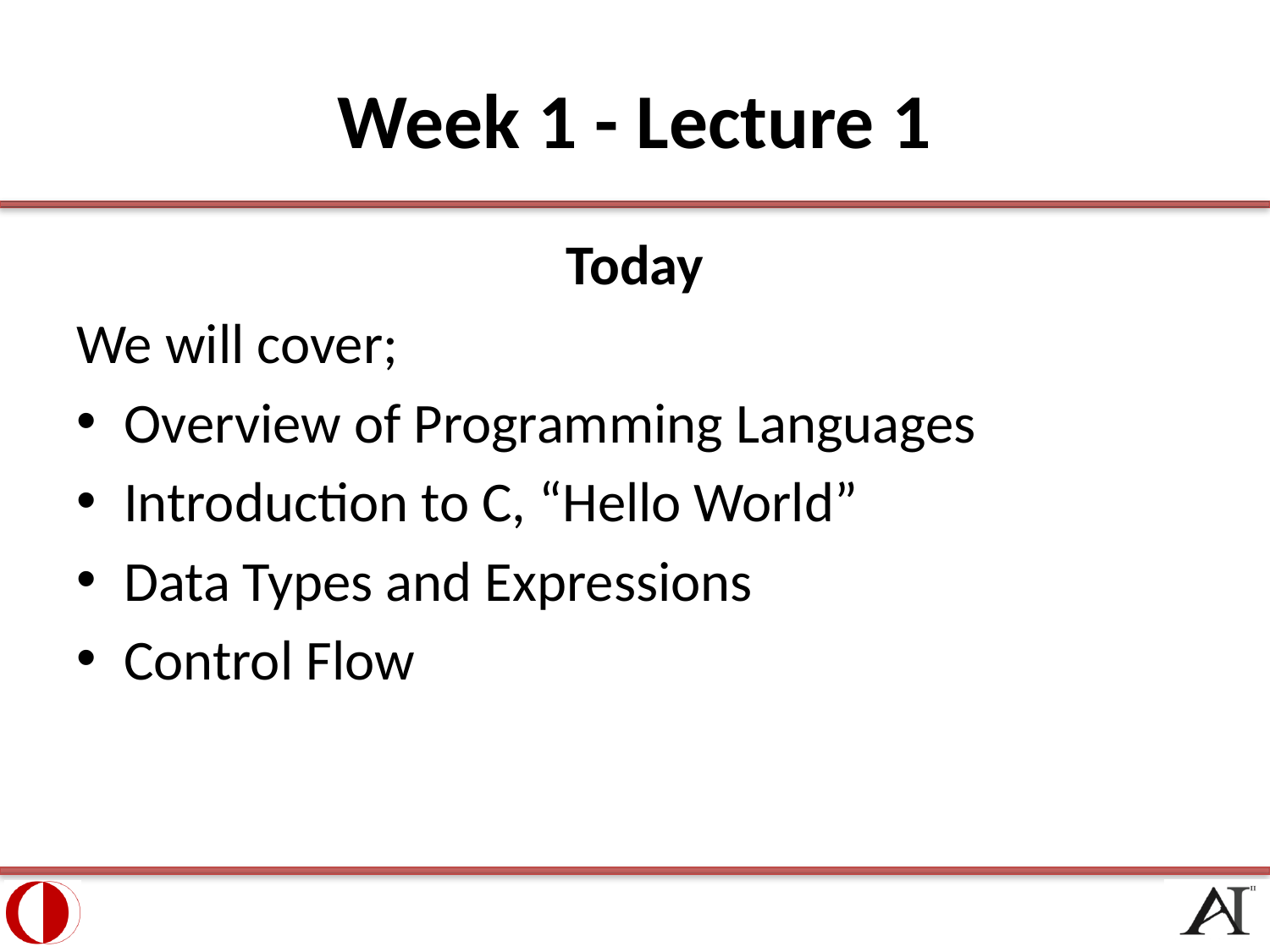

# Week 1 - Lecture 1
Today
We will cover;
Overview of Programming Languages
Introduction to C, “Hello World”
Data Types and Expressions
Control Flow